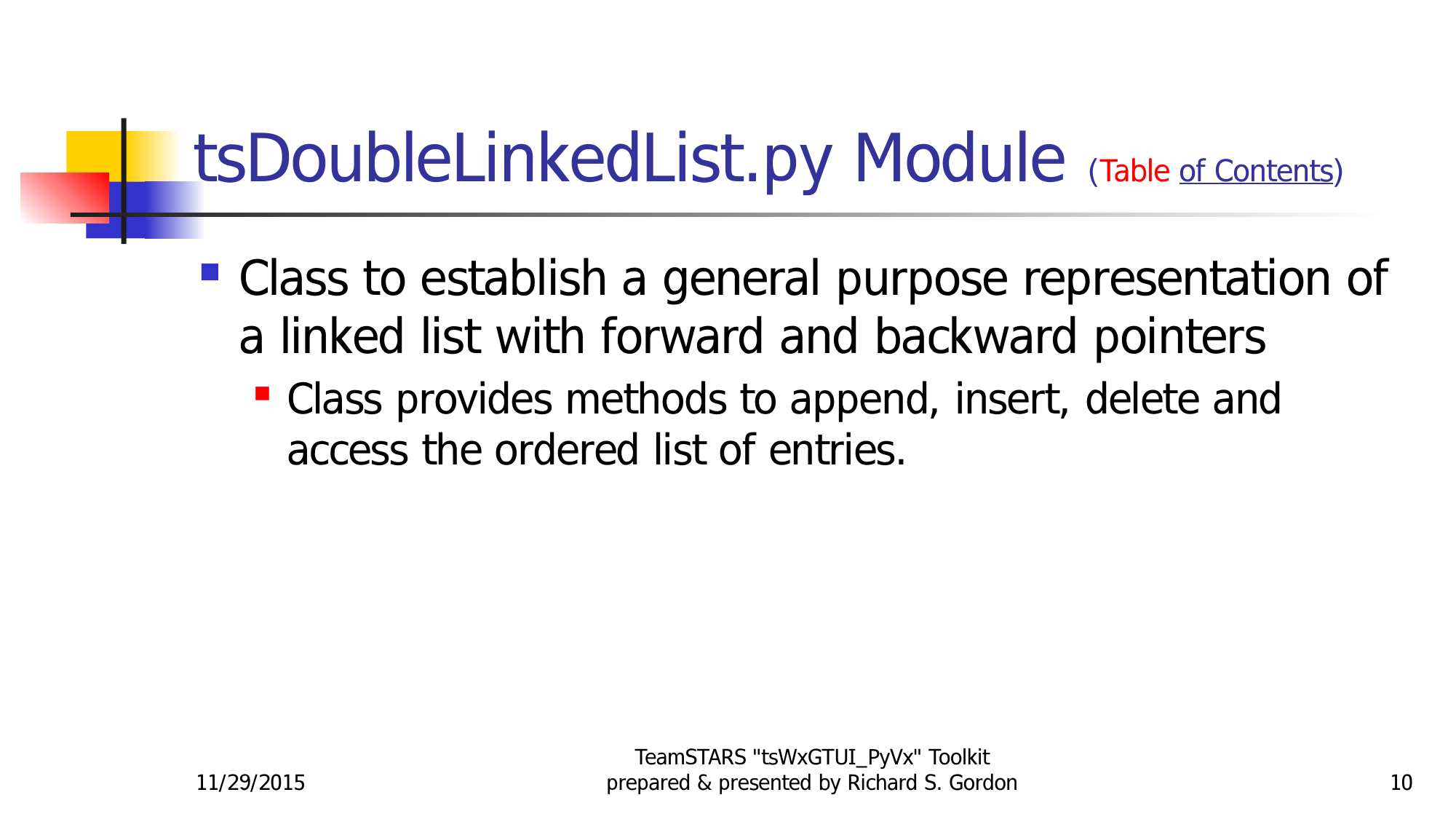

# tsDoubleLinkedList.py Module (Table of Contents)
Class to establish a general purpose representation of a linked list with forward and backward pointers
Class provides methods to append, insert, delete and access the ordered list of entries.
11/29/2015
TeamSTARS "tsWxGTUI_PyVx" Toolkit prepared & presented by Richard S. Gordon
10